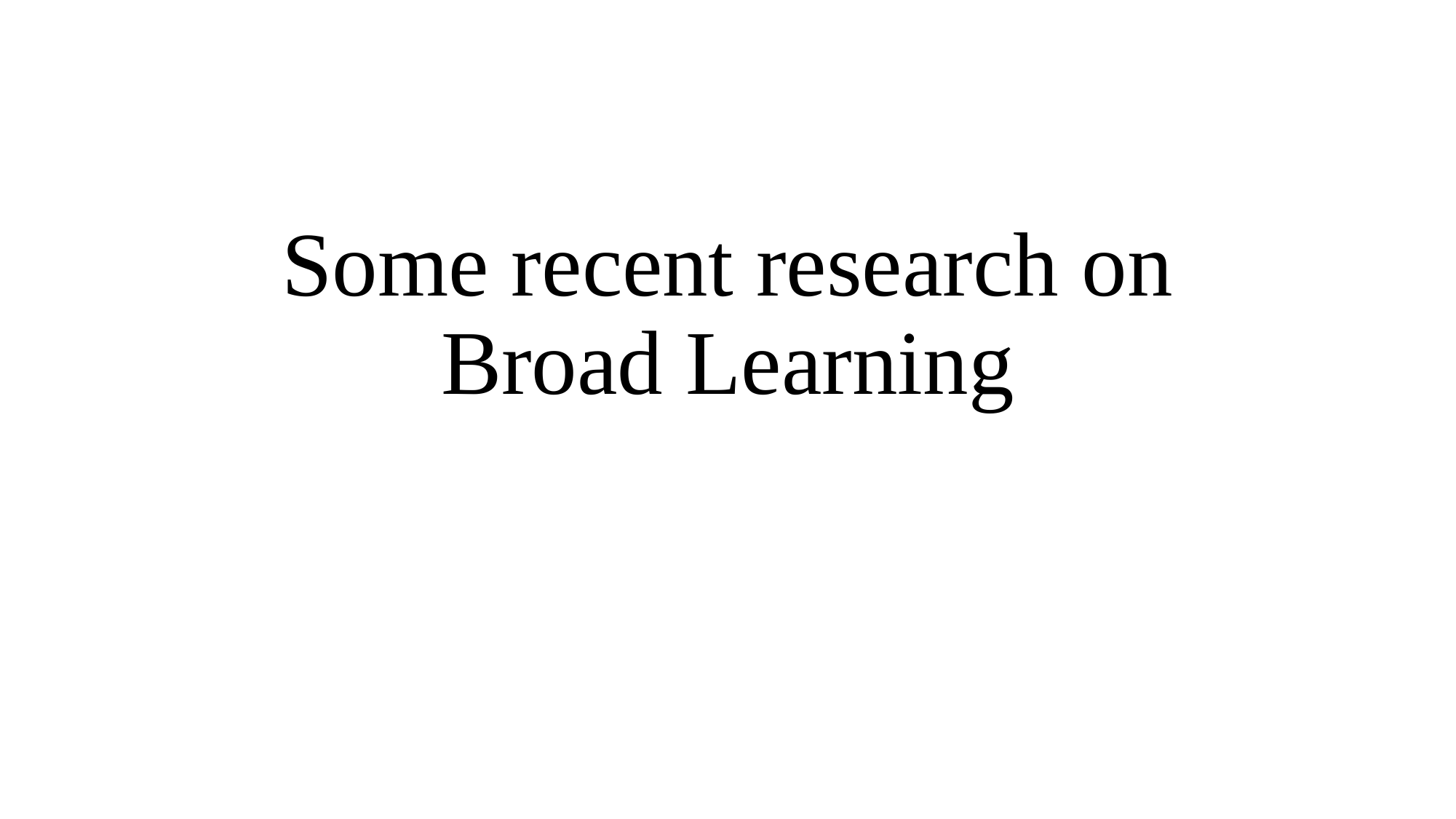

# Some recent research on Broad Learning